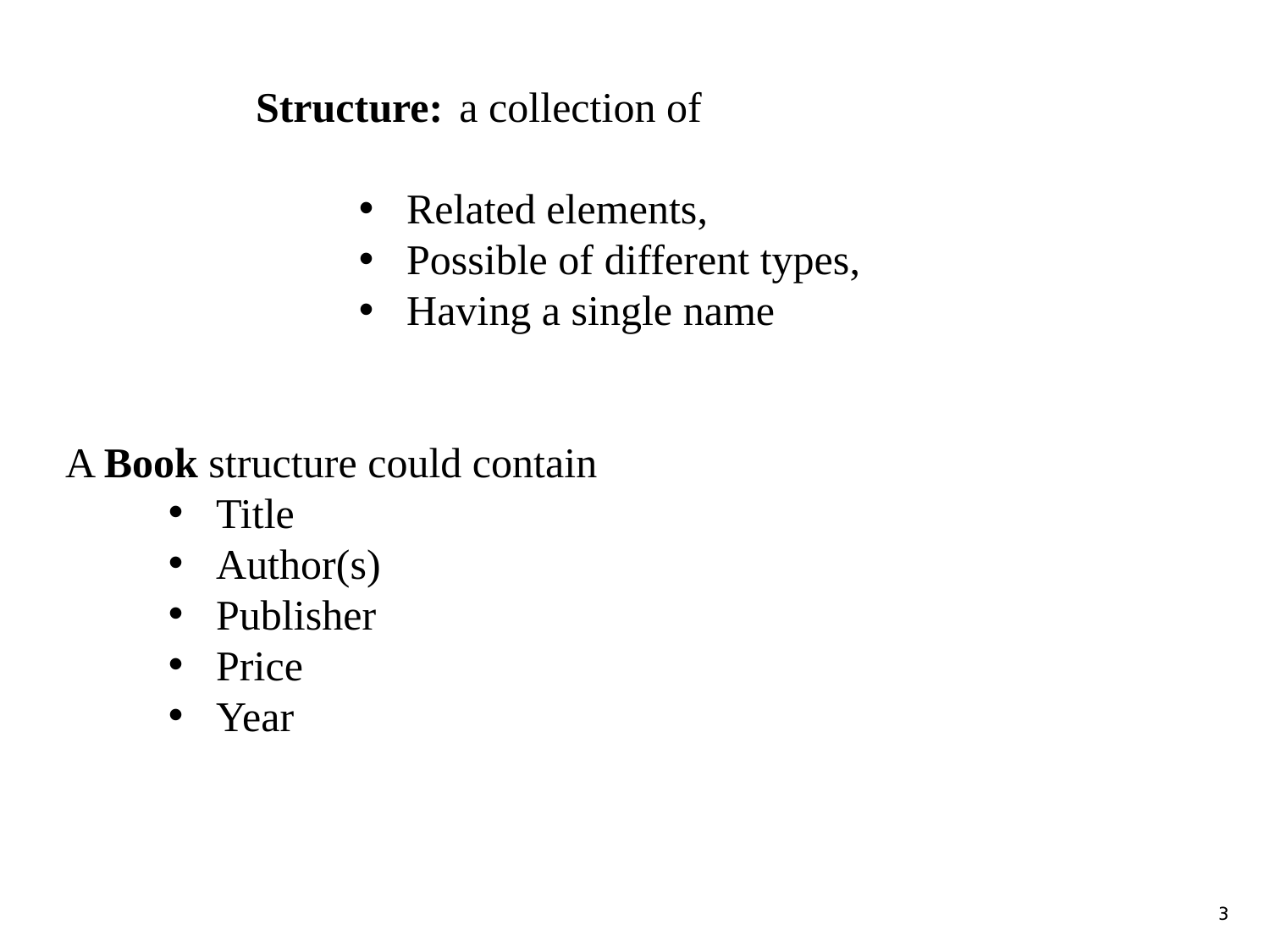

Structure:  a collection of

Related elements,
Possible of different types,
Having a single name
A Book structure could contain
Title
Author(s)
Publisher
Price
Year
3